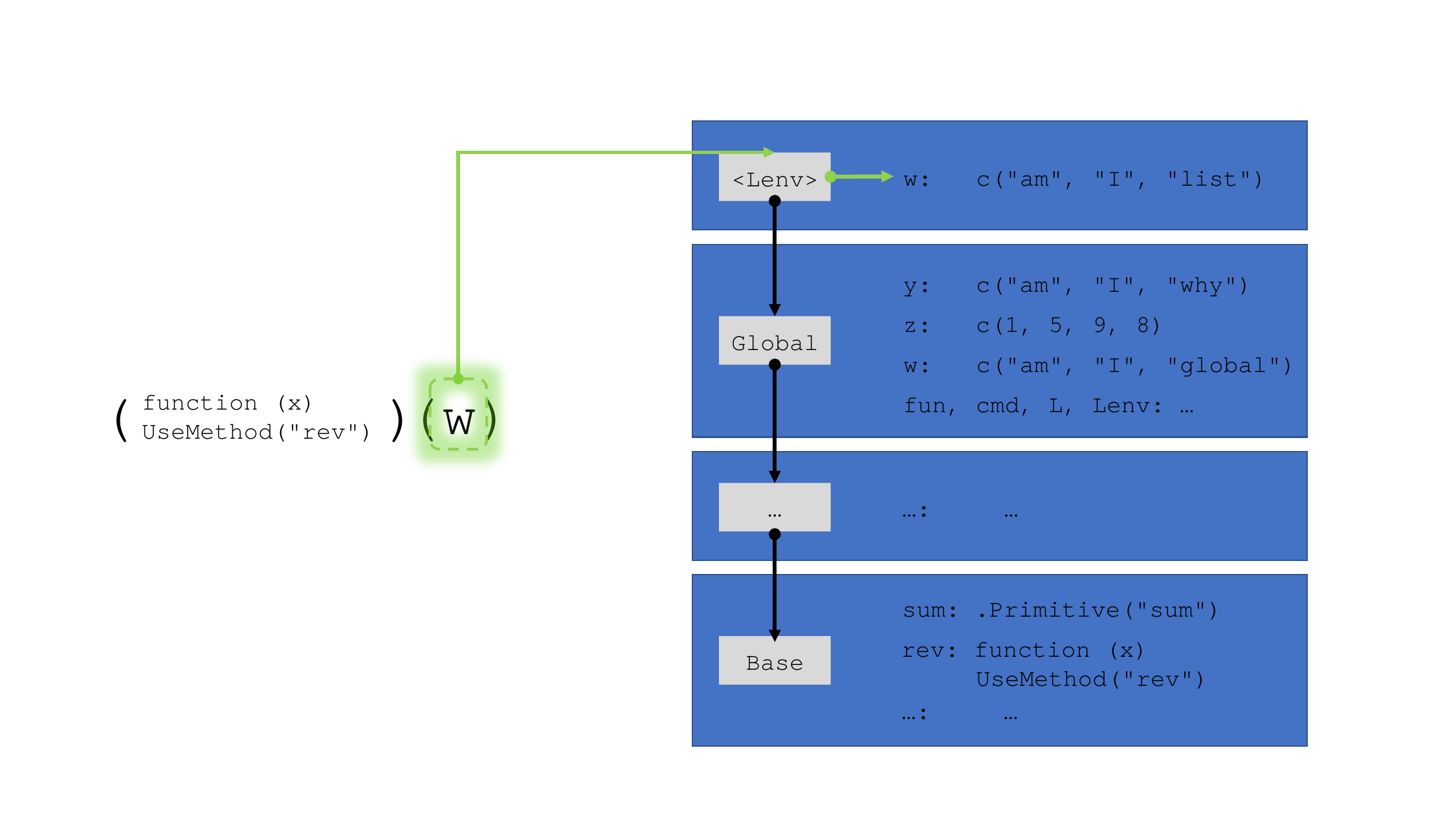

<Lenv>
w:   c("am", "I", "list")

y:   c("am", "I", "why")

z:   c(1, 5, 9, 8)
Global
w:   c("am", "I", "global")
fun, cmd, L, Lenv: …
(w)
(       )

function (x)
UseMethod("rev")

…
…:     …

sum: .Primitive("sum")
rev: function (x)
…:     …
Base
UseMethod("rev")